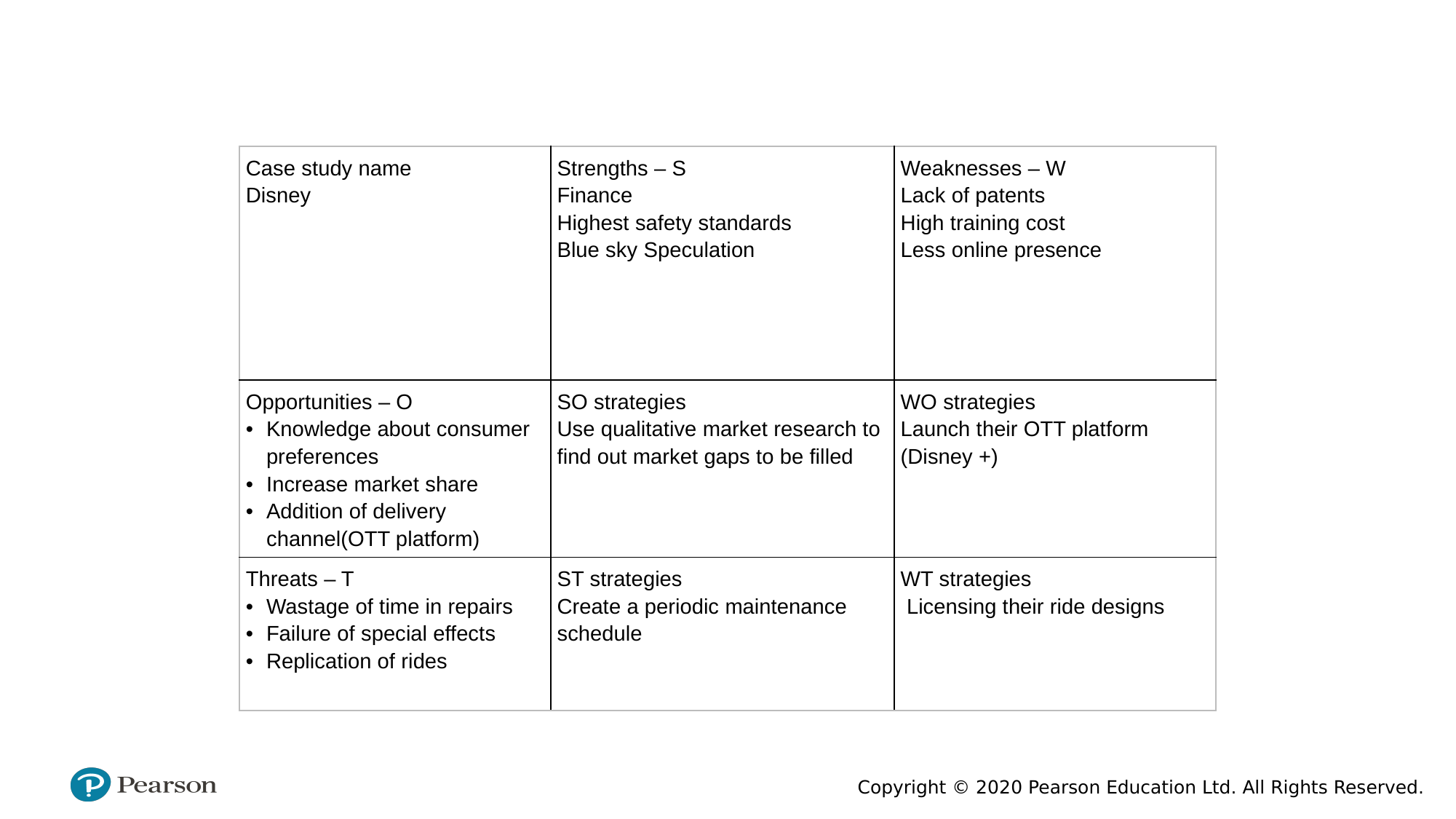

| Case study name Disney | Strengths – S Finance Highest safety standards Blue sky Speculation | Weaknesses – W Lack of patents High training cost Less online presence |
| --- | --- | --- |
| Opportunities – O Knowledge about consumer preferences Increase market share Addition of delivery channel(OTT platform) | SO strategies Use qualitative market research to find out market gaps to be filled | WO strategies Launch their OTT platform (Disney +) |
| Threats – T Wastage of time in repairs Failure of special effects Replication of rides | ST strategies Create a periodic maintenance schedule | WT strategies Licensing their ride designs |